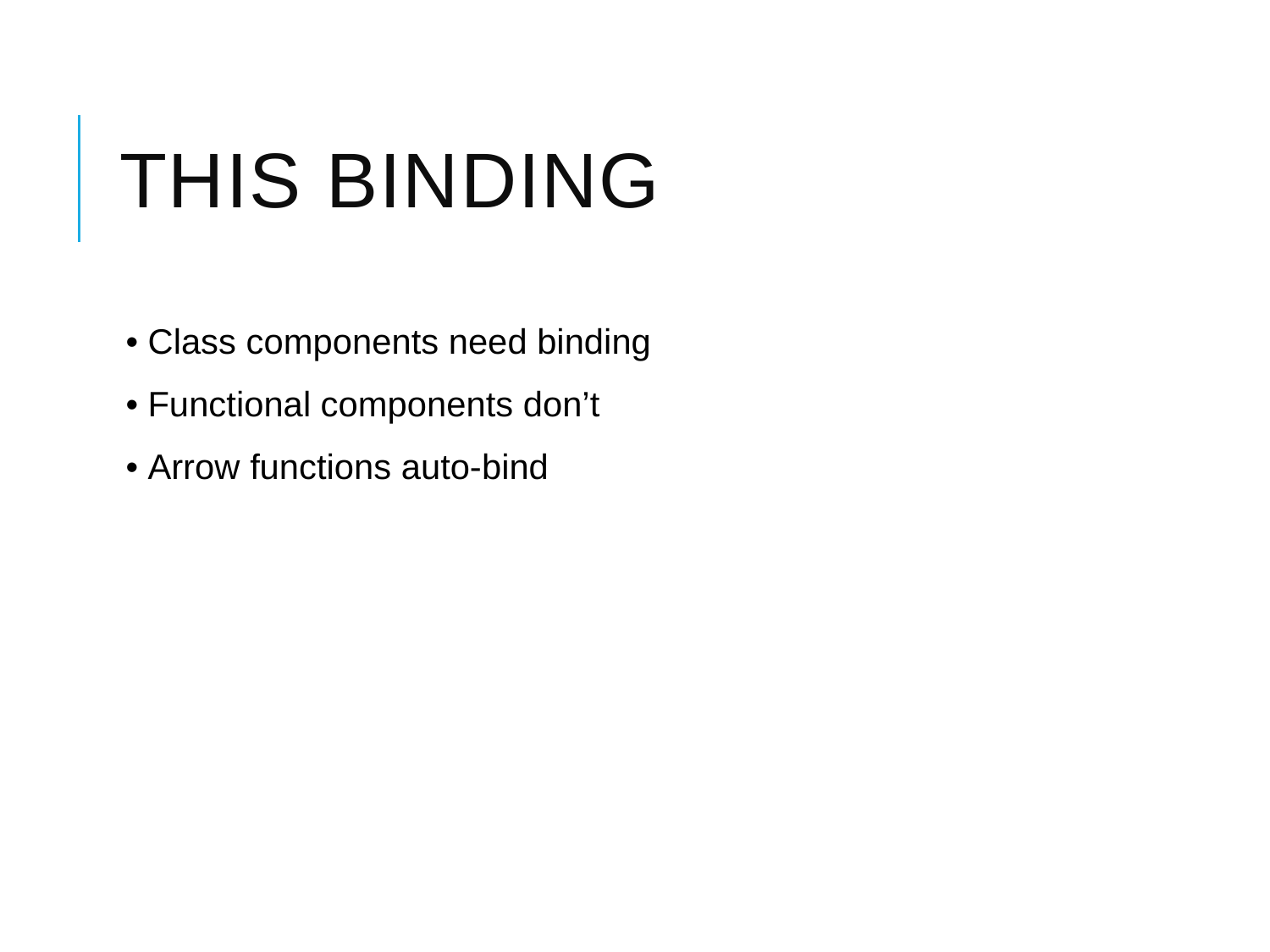

# this Binding
• Class components need binding
• Functional components don’t
• Arrow functions auto-bind